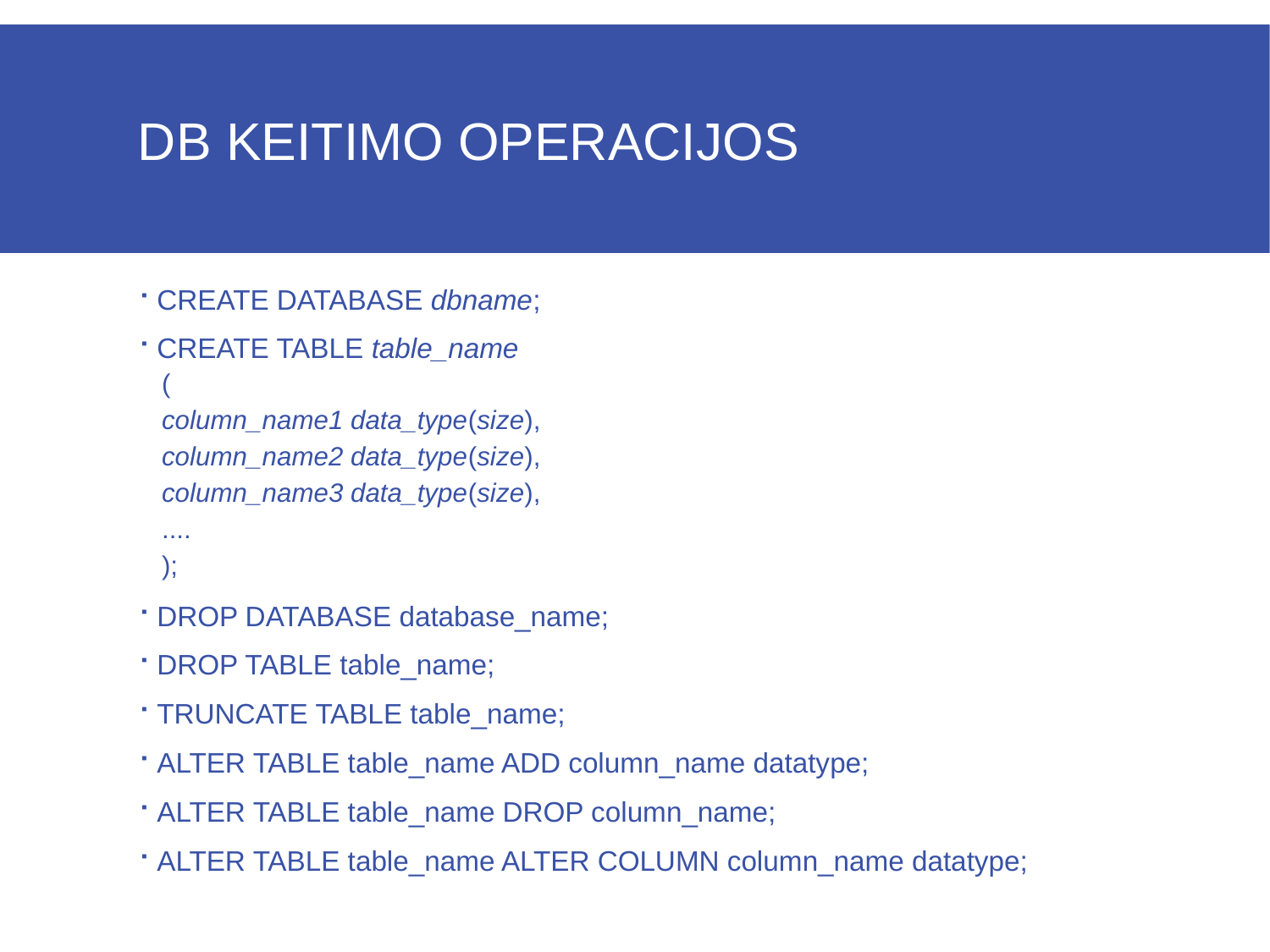

# DB keitimo operacijos
CREATE DATABASE dbname;
CREATE TABLE table_name
(
column_name1 data_type(size),
column_name2 data_type(size),
column_name3 data_type(size),
....
);
DROP DATABASE database_name;
DROP TABLE table_name;
TRUNCATE TABLE table_name;
ALTER TABLE table_name ADD column_name datatype;
ALTER TABLE table_name DROP column_name;
ALTER TABLE table_name ALTER COLUMN column_name datatype;